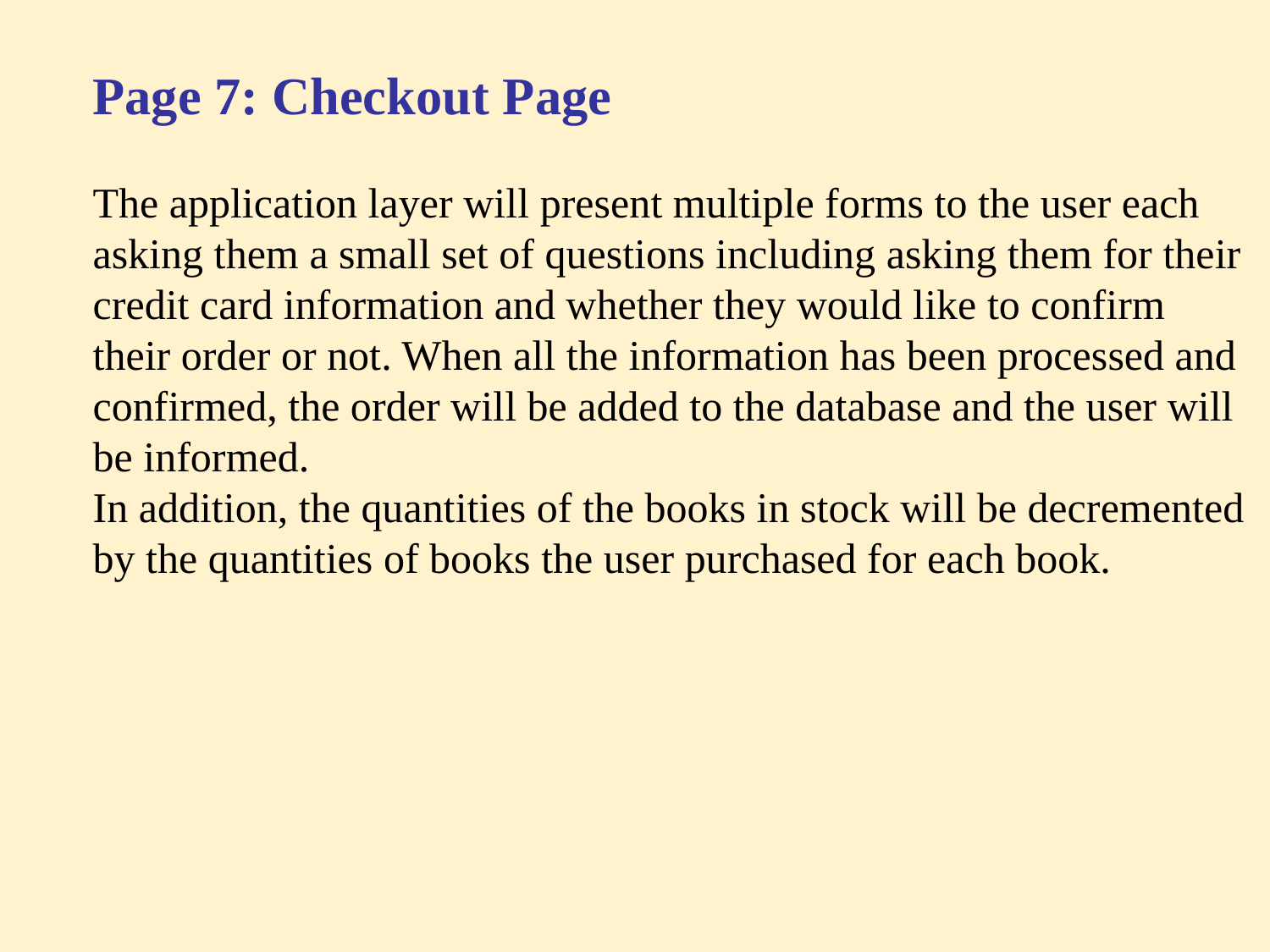

Page 7: Checkout Page

The application layer will present multiple forms to the user each asking them a small set of questions including asking them for their credit card information and whether they would like to confirm their order or not. When all the information has been processed and confirmed, the order will be added to the database and the user will be informed.
In addition, the quantities of the books in stock will be decremented by the quantities of books the user purchased for each book.